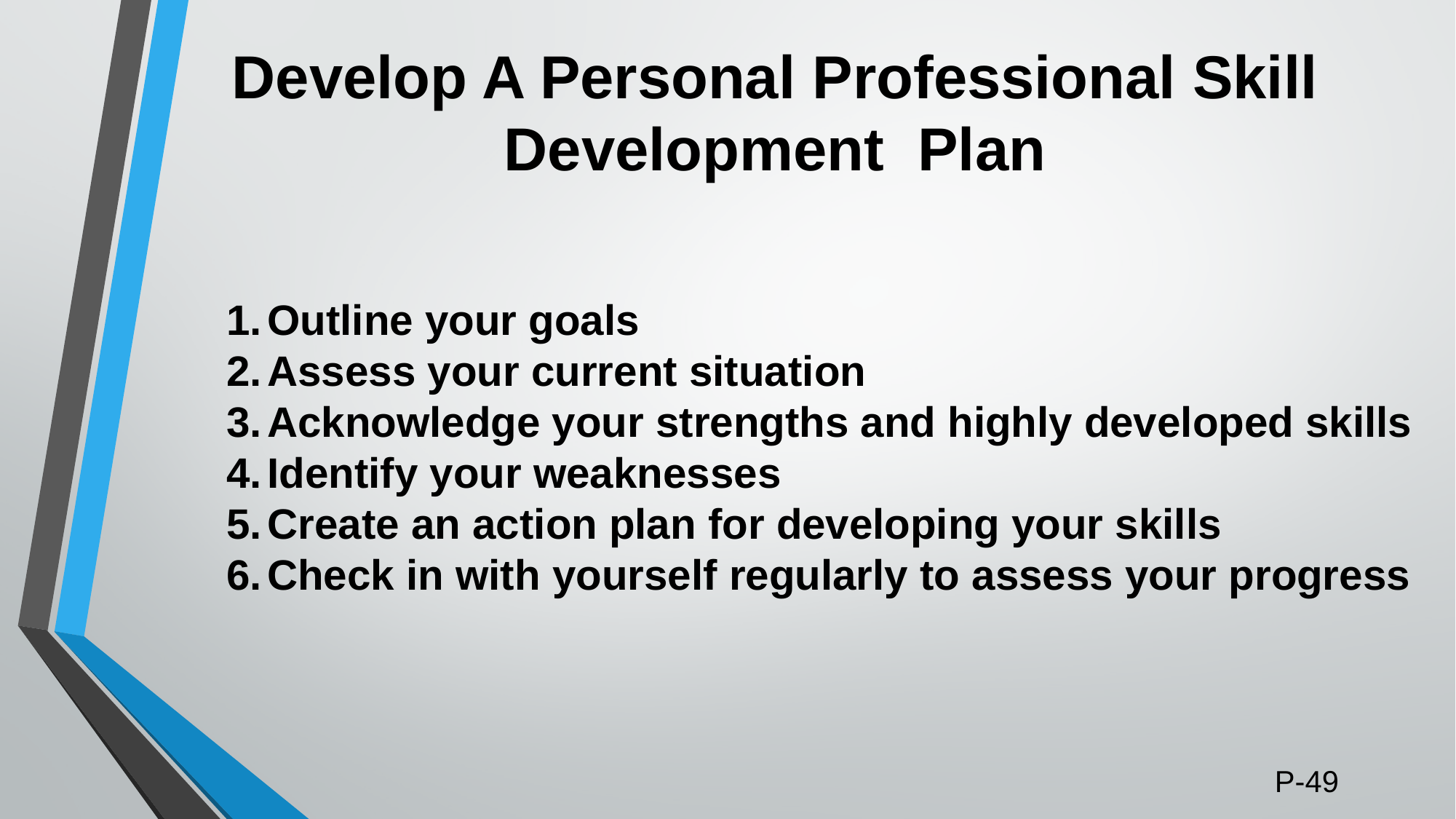

# Develop A Personal Professional Skill Development  Plan
Outline your goals
Assess your current situation
Acknowledge your strengths and highly developed skills
Identify your weaknesses
Create an action plan for developing your skills
Check in with yourself regularly to assess your progress
P-49